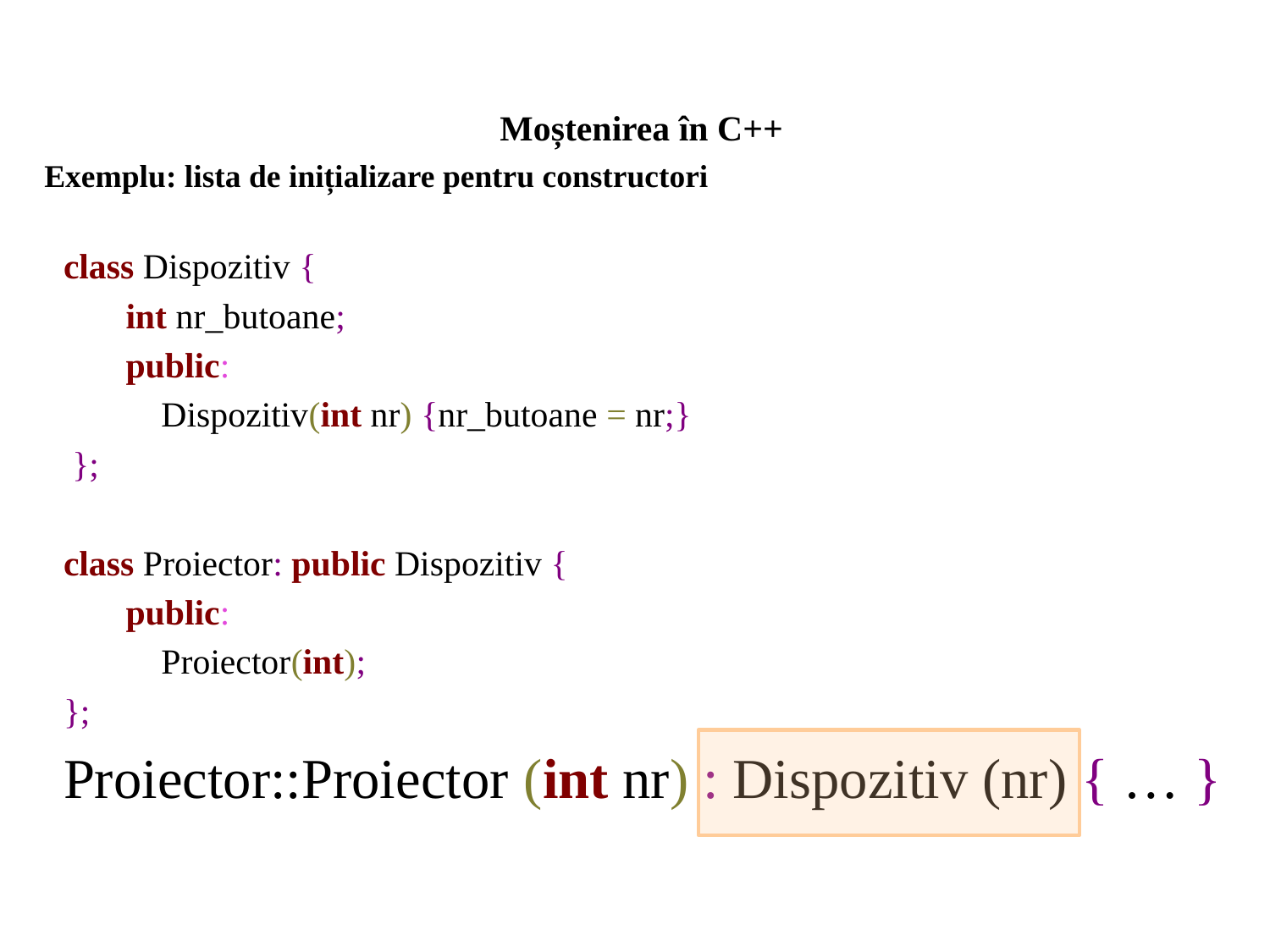

Moștenirea în C++
Exemplu: lista de inițializare pentru constructori
class Dispozitiv {
       int nr_butoane;
       public:
           Dispozitiv(int nr) {nr_butoane = nr;}
 };

class Proiector: public Dispozitiv {
       public:
           Proiector(int);
};
Proiector::Proiector (int nr) : Dispozitiv (nr) { … }